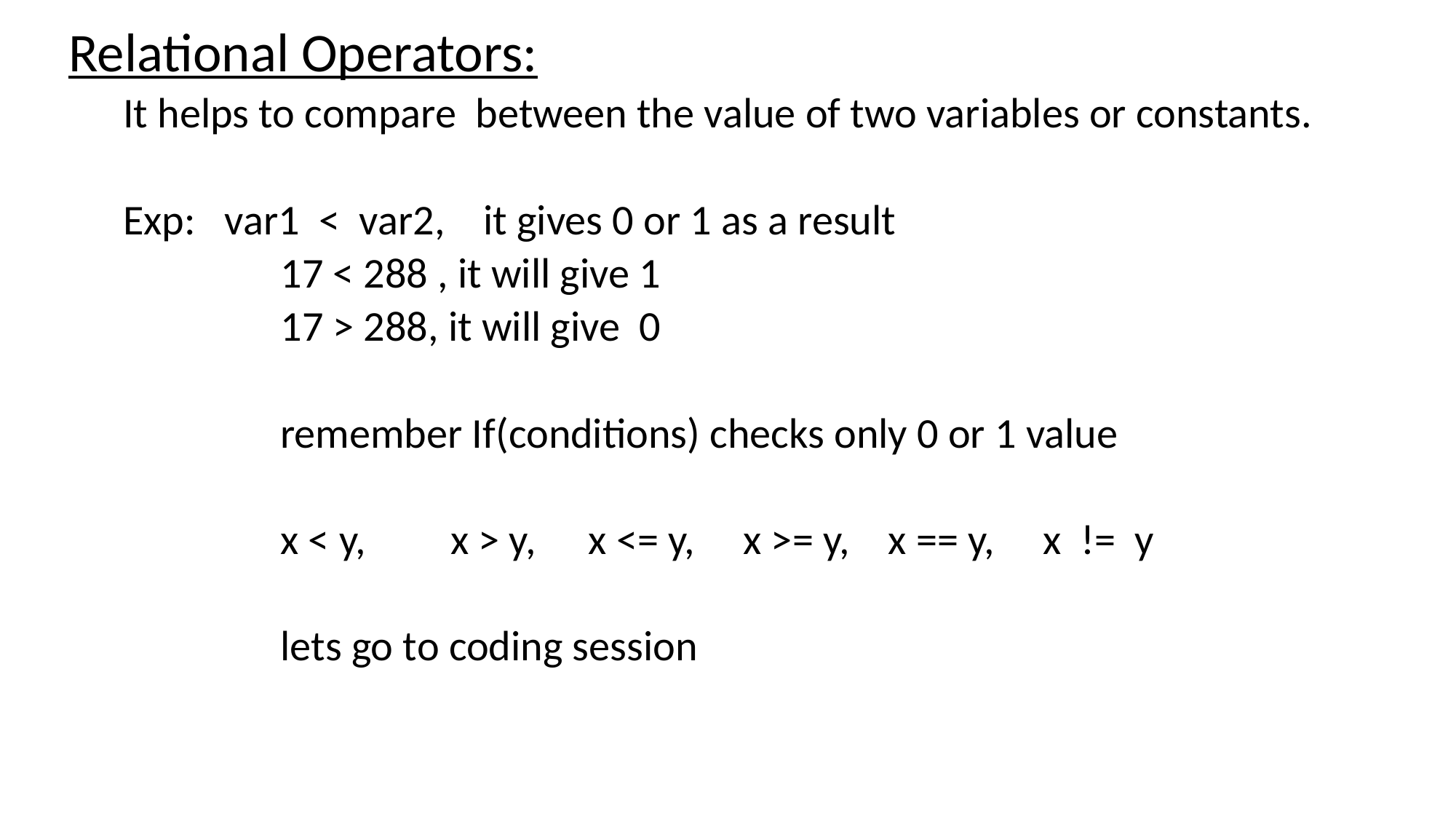

Relational Operators:
It helps to compare  between the value of two variables or constants.

Exp:   var1  <  var2,    it gives 0 or 1 as a result
	     17 < 288 , it will give 1
	     17 > 288, it will give  0

	     remember If(conditions) checks only 0 or 1 value

	     x < y,	x > y,	   x <= y,     x >= y,    x == y,     x  !=  y

	     lets go to coding session